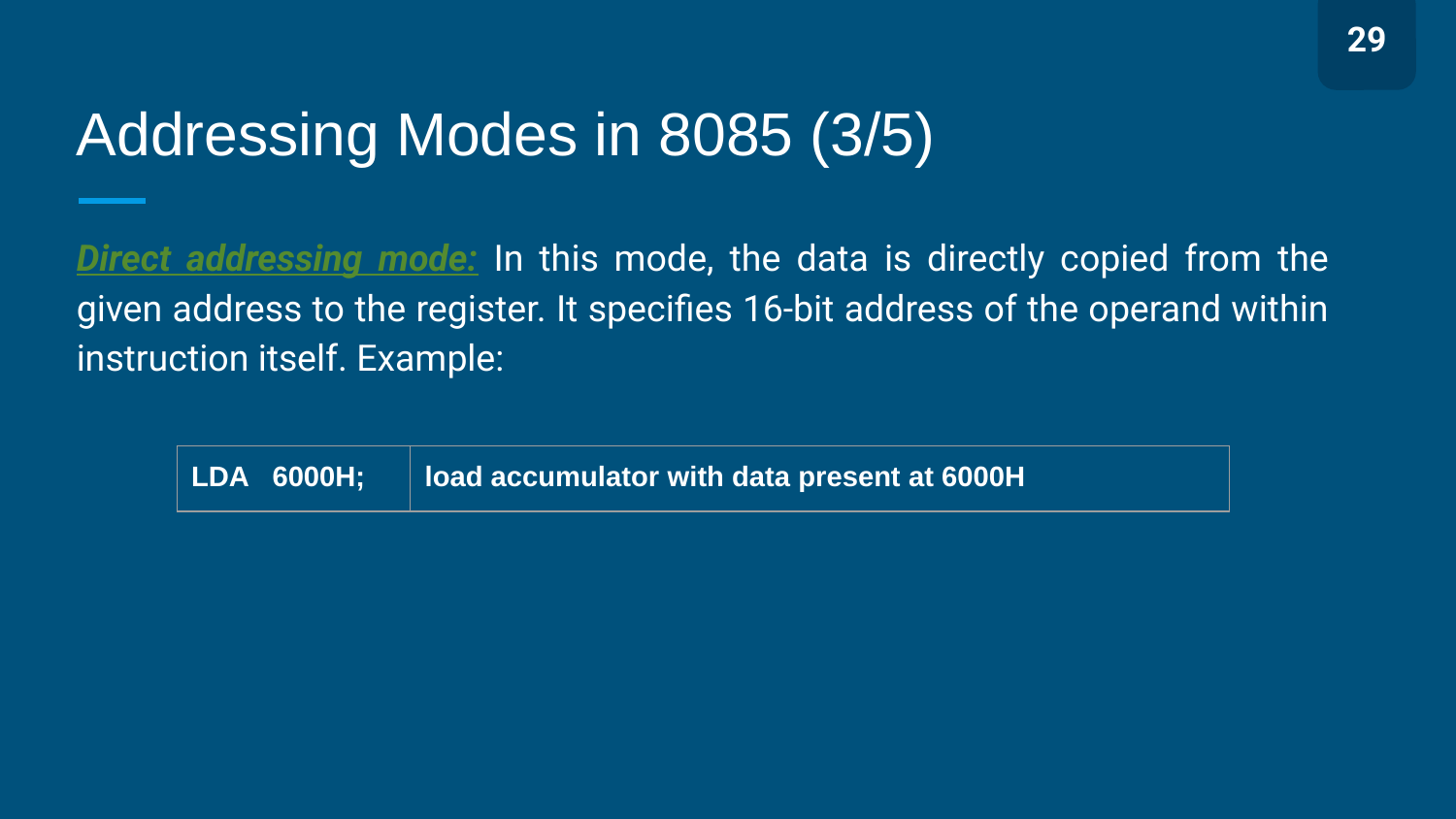

29
# Addressing Modes in 8085 (3/5)
Direct addressing mode: In this mode, the data is directly copied from the given address to the register. It specifies 16-bit address of the operand within instruction itself. Example:

| LDA 6000H; | load accumulator with data present at 6000H |
| --- | --- |